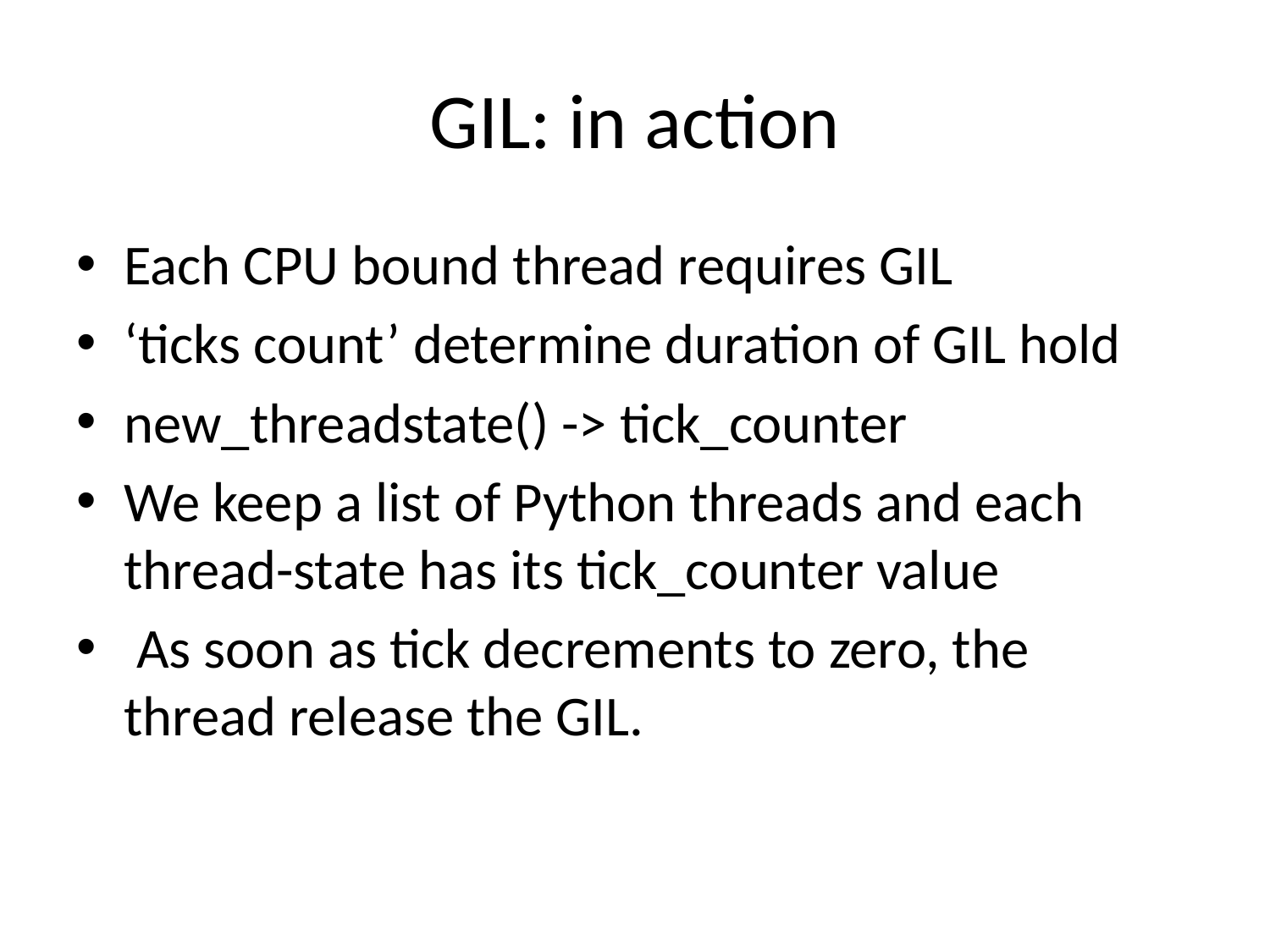

# GIL: in action
Each CPU bound thread requires GIL
‘ticks count’ determine duration of GIL hold
new_threadstate() -> tick_counter
We keep a list of Python threads and each thread-state has its tick_counter value
 As soon as tick decrements to zero, the thread release the GIL.